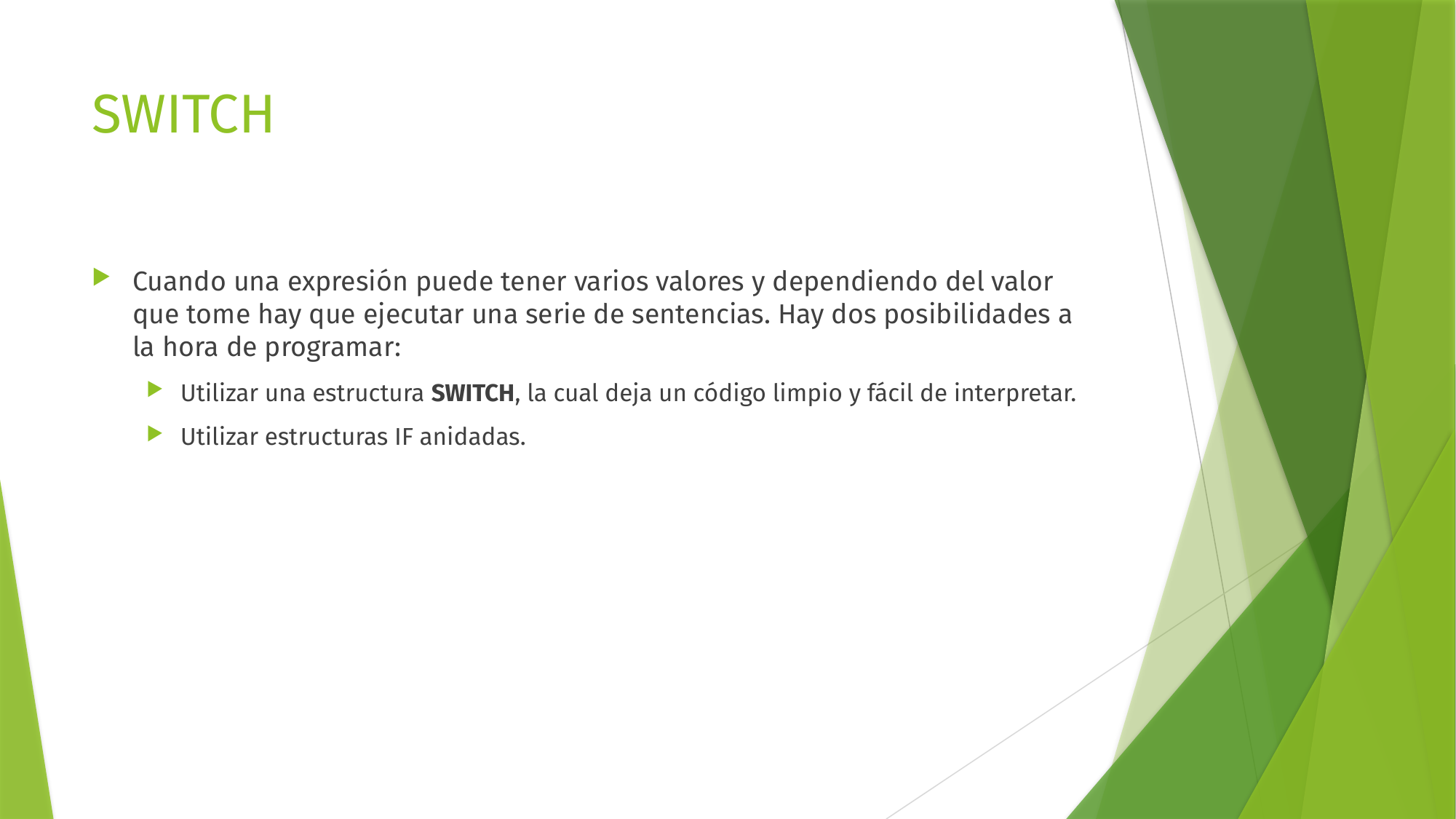

# SWITCH
Cuando una expresión puede tener varios valores y dependiendo del valor que tome hay que ejecutar una serie de sentencias. Hay dos posibilidades a la hora de programar:
Utilizar una estructura SWITCH, la cual deja un código limpio y fácil de interpretar.
Utilizar estructuras IF anidadas.